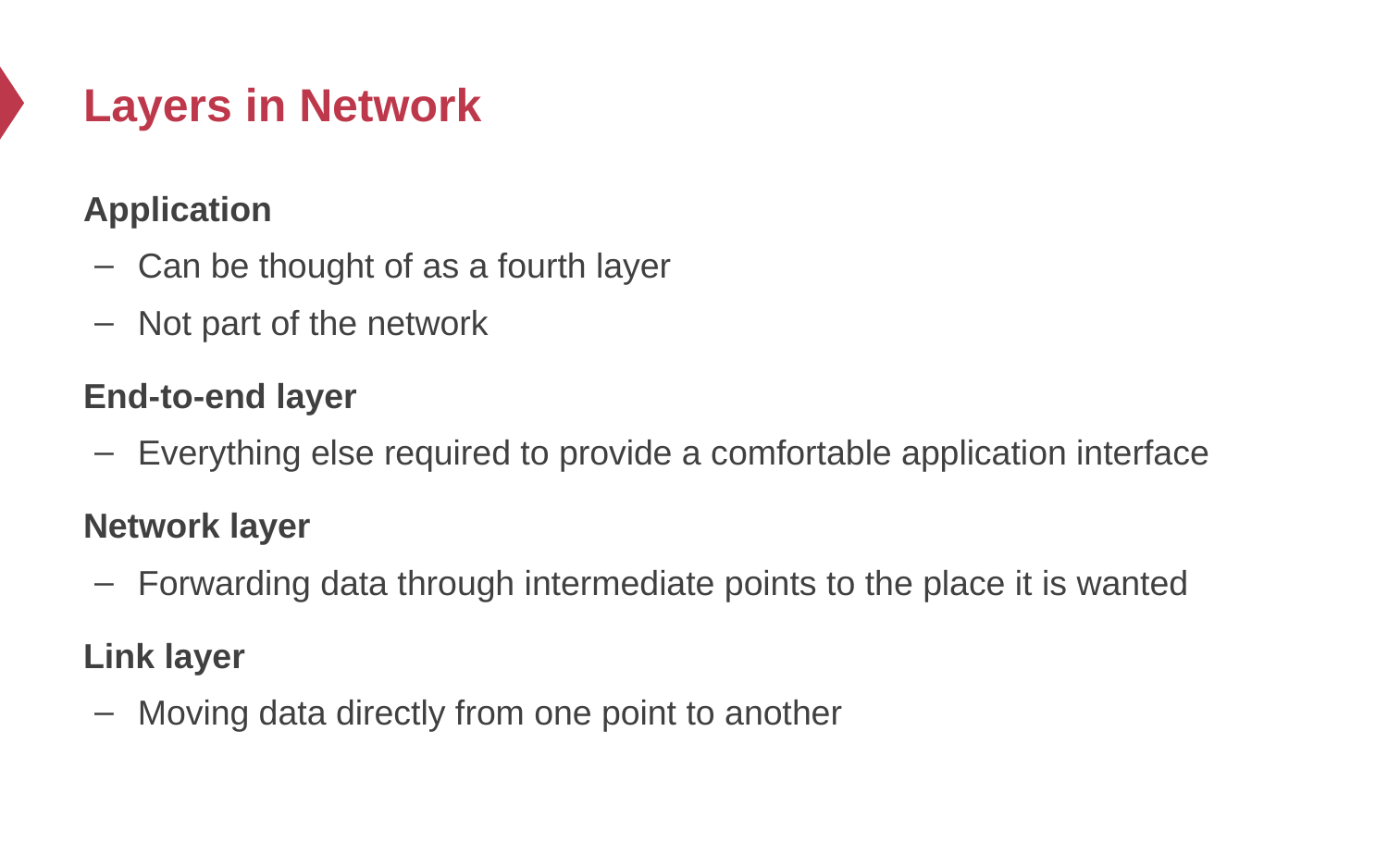

# Layers in Network
Application
Can be thought of as a fourth layer
Not part of the network
End-to-end layer
Everything else required to provide a comfortable application interface
Network layer
Forwarding data through intermediate points to the place it is wanted
Link layer
Moving data directly from one point to another

58